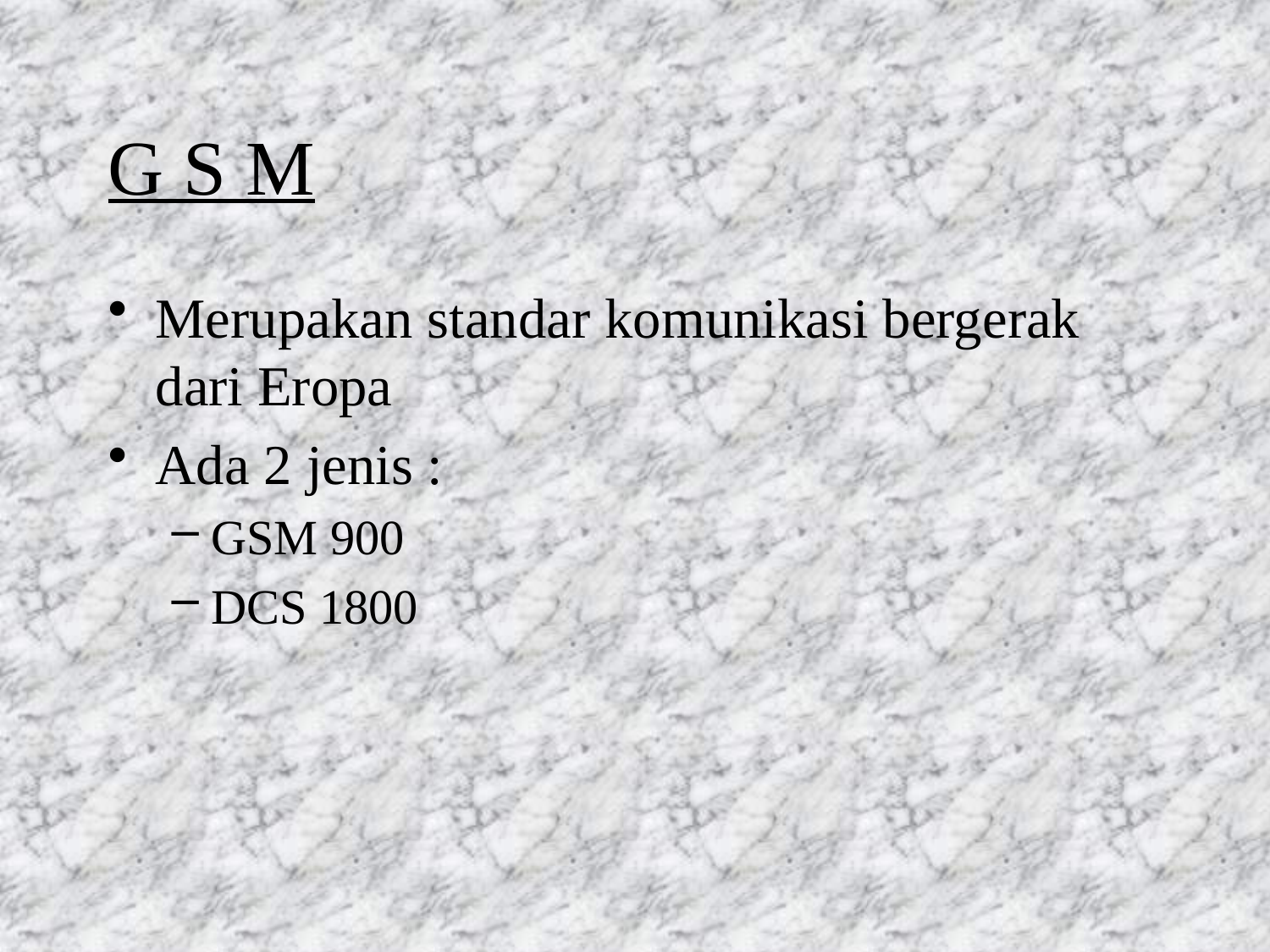

# G S M
Merupakan standar komunikasi bergerak dari Eropa
Ada 2 jenis :
GSM 900
DCS 1800